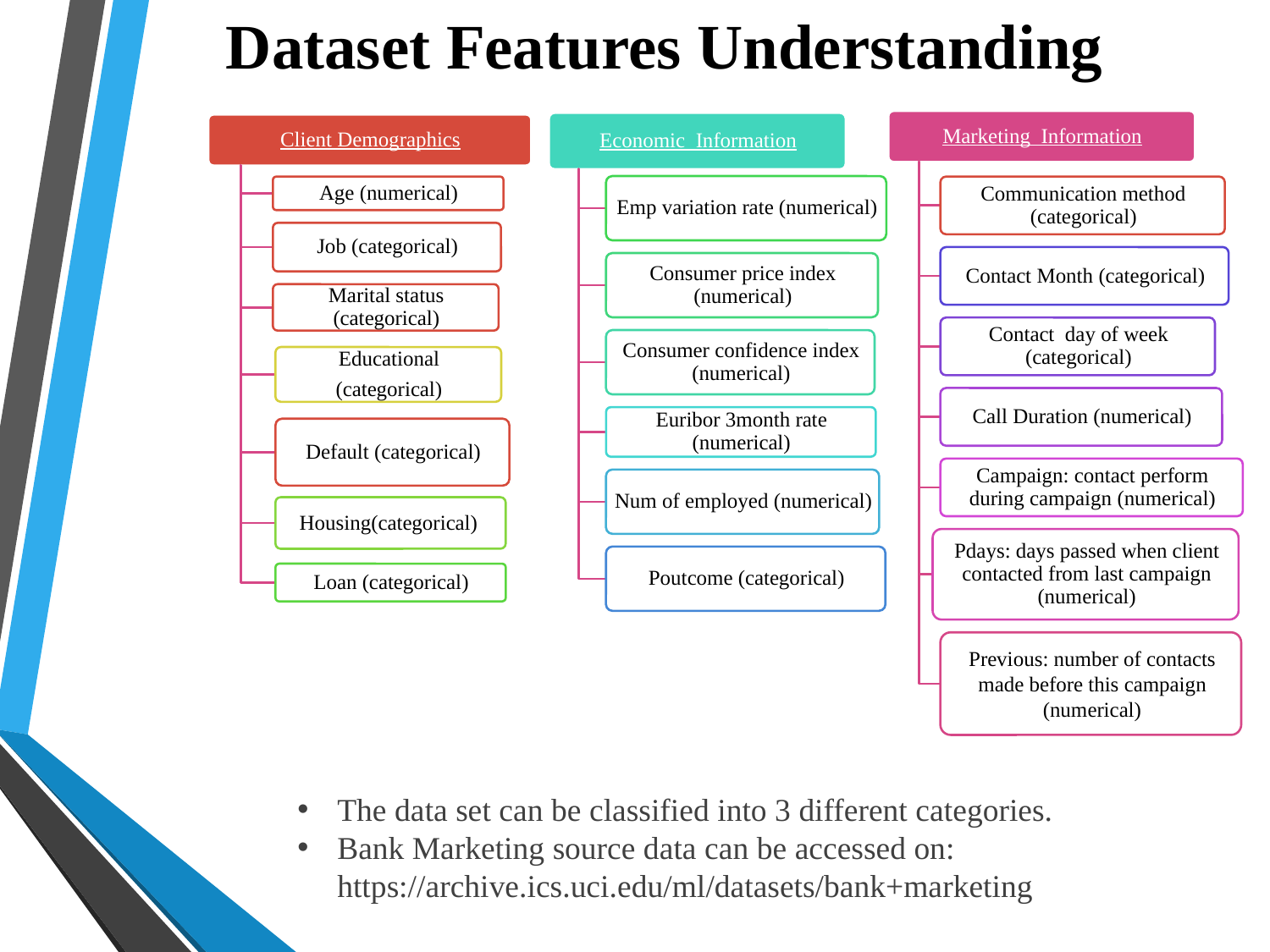

# Dataset Features Understanding
Client Demographics
Age (numerical)
Job (categorical)
Marital status (categorical)
Educational
(categorical)
Default (categorical)
Housing(categorical)
Loan (categorical)
Economic  Information
Emp variation rate (numerical)
Consumer price index (numerical)
Consumer confidence index (numerical)
Euribor 3month rate (numerical)
Num of employed (numerical)
Poutcome (categorical)
Marketing  Information
Communication method (categorical)
Contact Month (categorical)
Contact  day of week (categorical)
Call Duration (numerical)
Campaign: contact perform during campaign (numerical)
Pdays: days passed when client contacted from last campaign (numerical)
Previous: number of contacts made before this campaign (numerical)
The data set can be classified into 3 different categories.
Bank Marketing source data can be accessed on: https://archive.ics.uci.edu/ml/datasets/bank+marketing